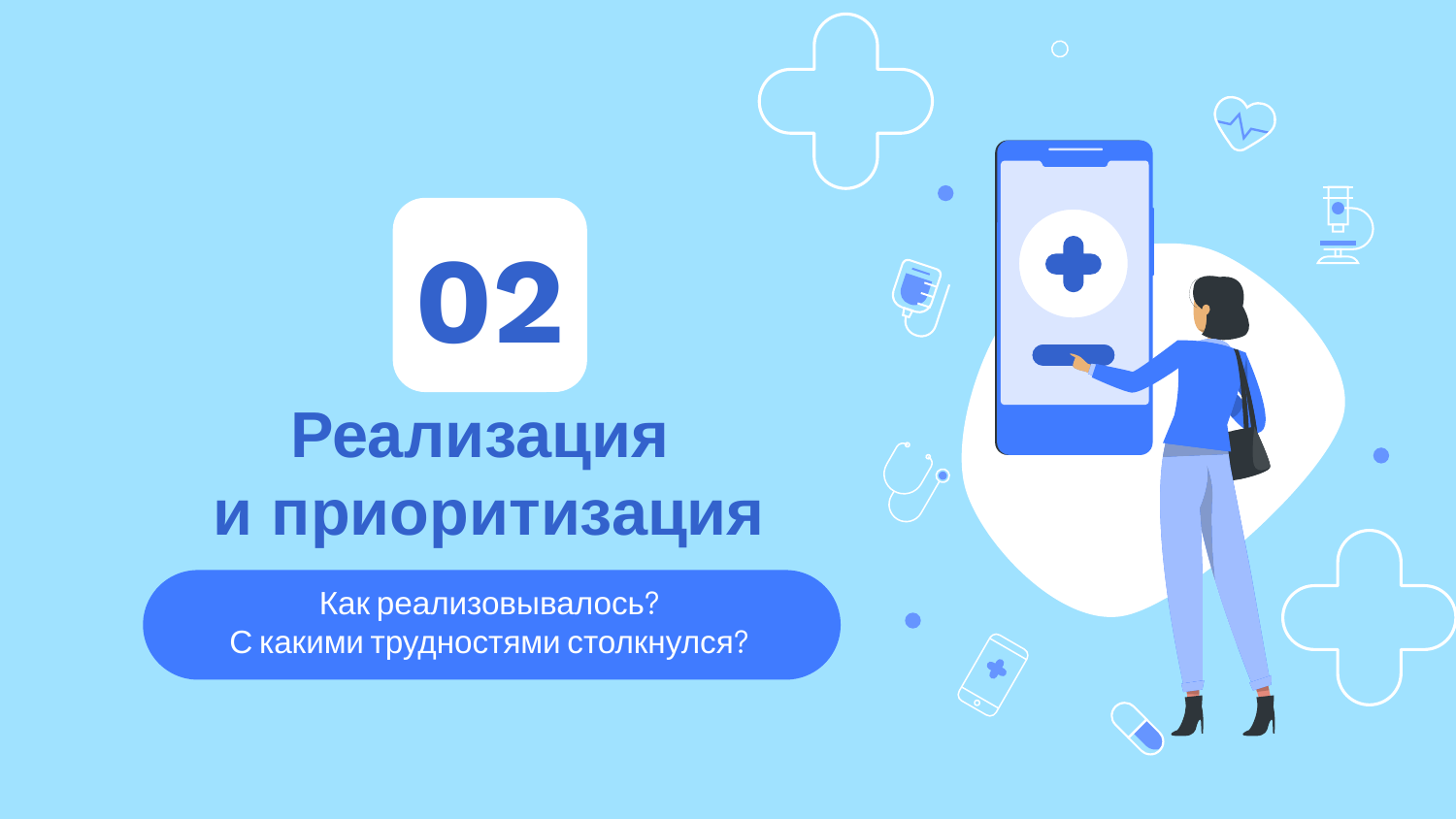

02

# Реализация и приоритизация

Как реализовывалось?
С какими трудностями столкнулся?